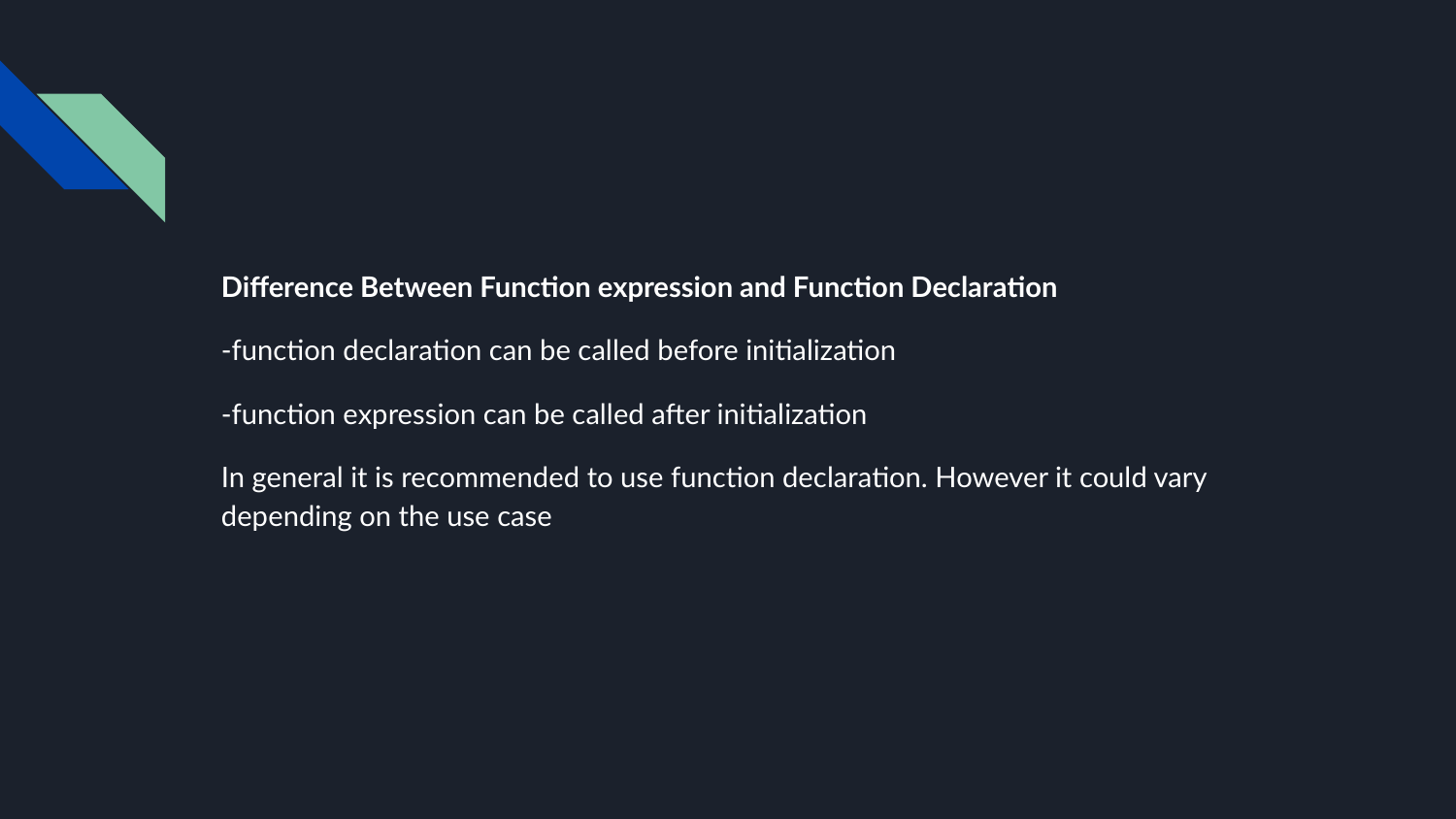

#
Difference Between Function expression and Function Declaration
-function declaration can be called before initialization
-function expression can be called after initialization
In general it is recommended to use function declaration. However it could vary depending on the use case